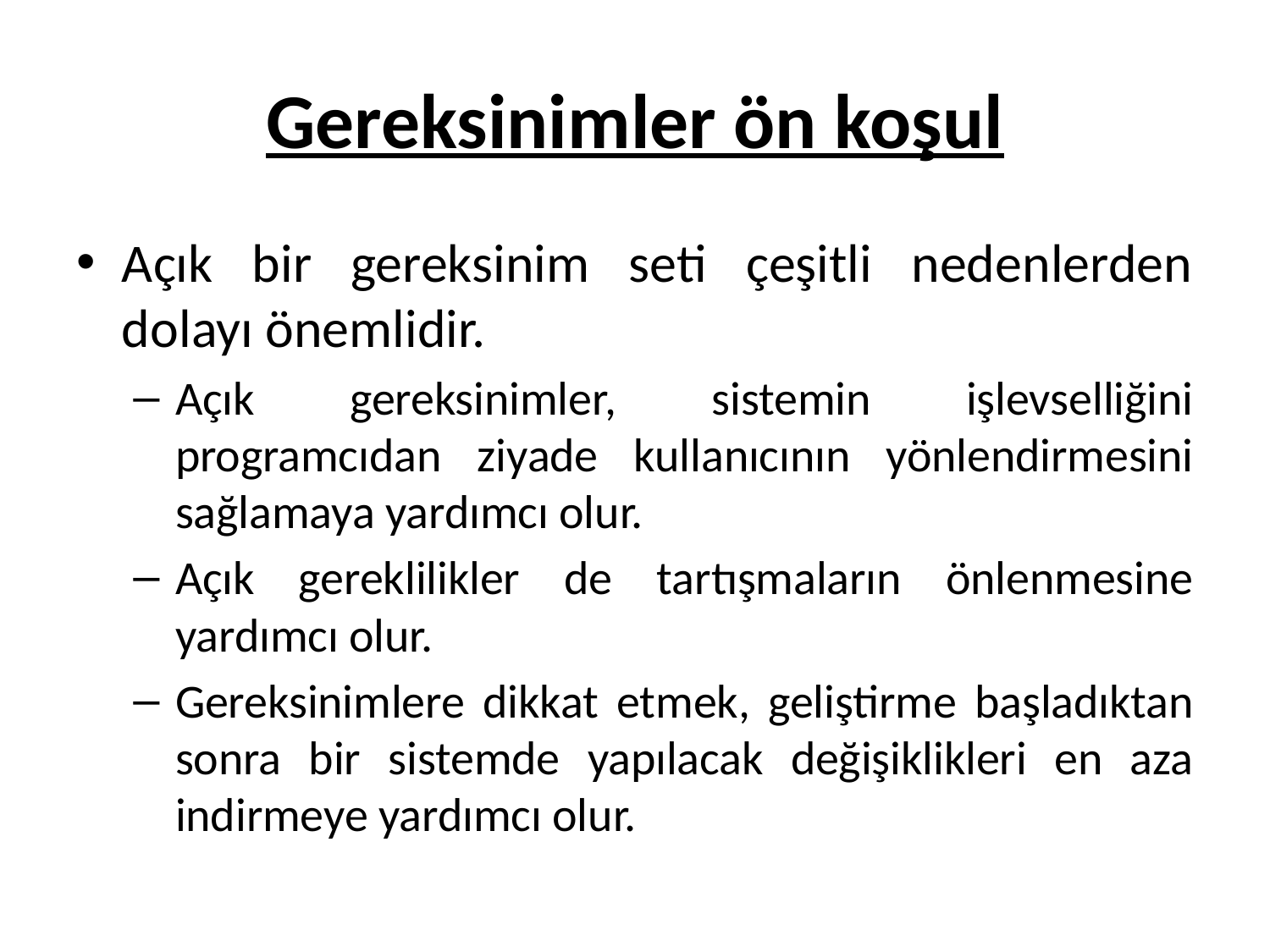

# Gereksinimler ön koşul
Açık bir gereksinim seti çeşitli nedenlerden dolayı önemlidir.
Açık gereksinimler, sistemin işlevselliğini programcıdan ziyade kullanıcının yönlendirmesini sağlamaya yardımcı olur.
Açık gereklilikler de tartışmaların önlenmesine yardımcı olur.
Gereksinimlere dikkat etmek, geliştirme başladıktan sonra bir sistemde yapılacak değişiklikleri en aza indirmeye yardımcı olur.